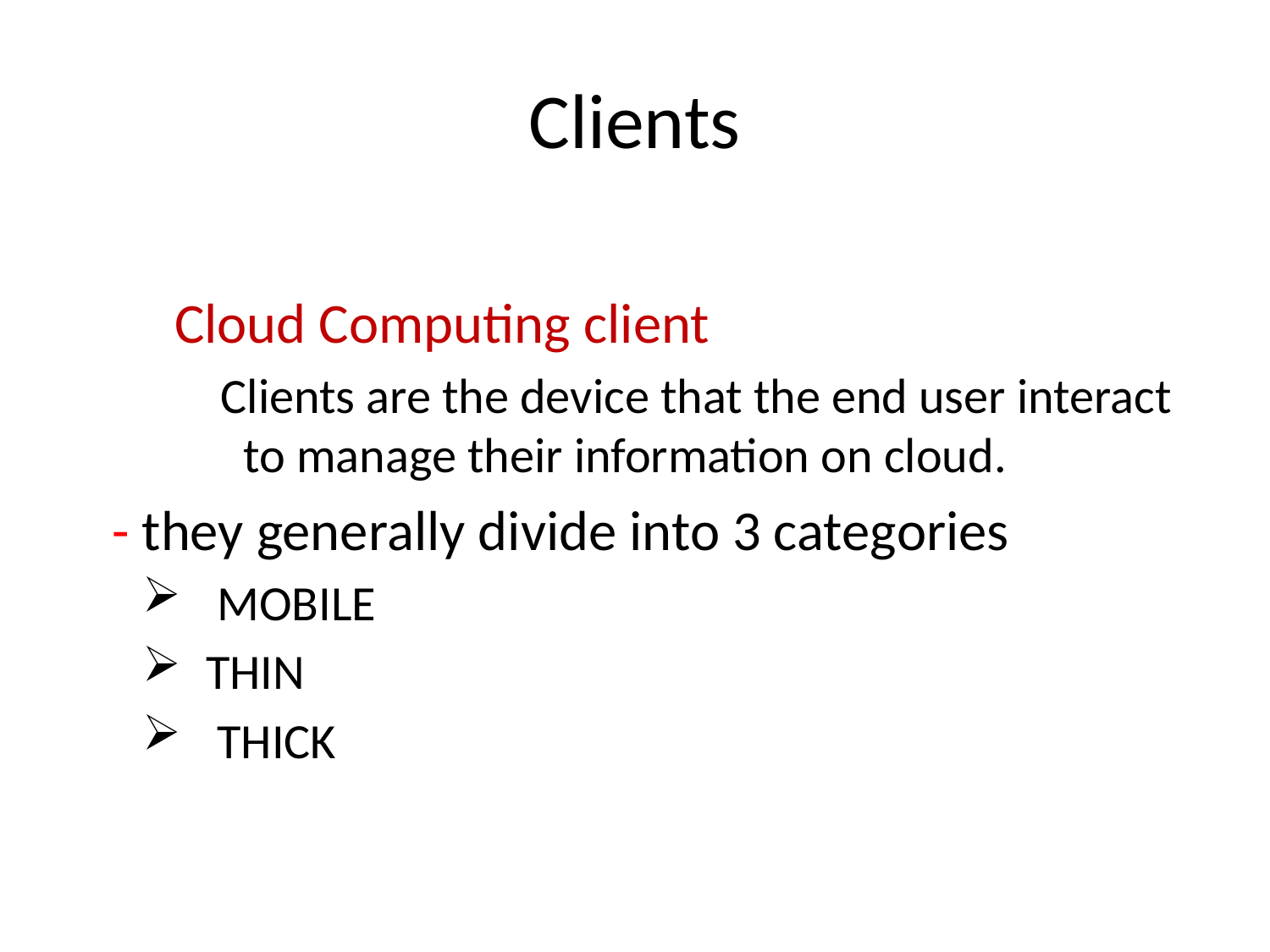

# Clients

Cloud Computing client
       Clients are the device that the end user interact            to manage their information on cloud.
  - they generally divide into 3 categories
 MOBILE
THIN
 THICK